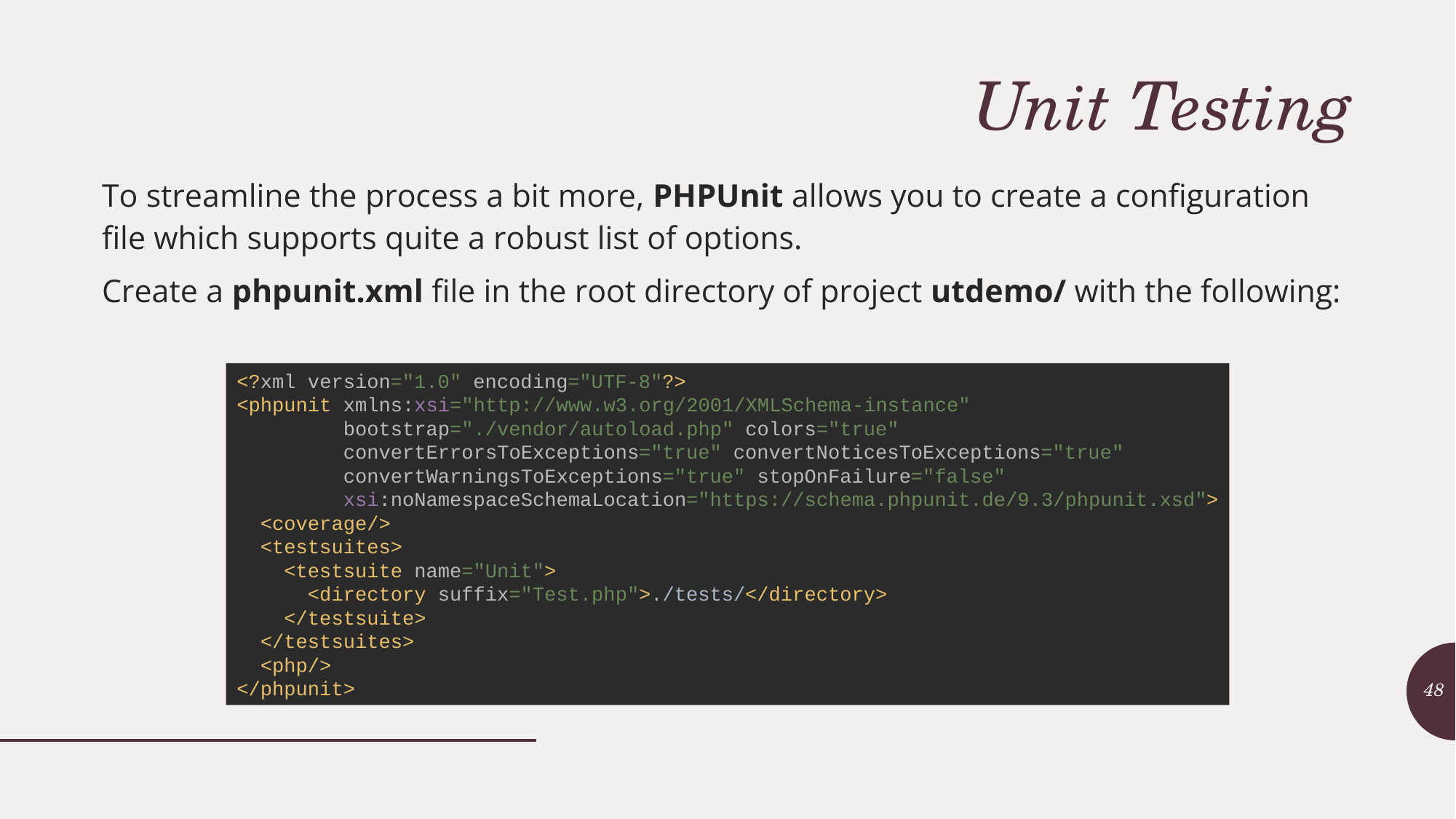

# Unit Testing
To streamline the process a bit more, PHPUnit allows you to create a configuration file which supports quite a robust list of options.
Create a phpunit.xml file in the root directory of project utdemo/ with the following:
<?xml version="1.0" encoding="UTF-8"?>
<phpunit xmlns:xsi="http://www.w3.org/2001/XMLSchema-instance"
         bootstrap="./vendor/autoload.php" colors="true"
         convertErrorsToExceptions="true" convertNoticesToExceptions="true"
         convertWarningsToExceptions="true" stopOnFailure="false"
         xsi:noNamespaceSchemaLocation="https://schema.phpunit.de/9.3/phpunit.xsd">
  <coverage/>
  <testsuites>
    <testsuite name="Unit">
      <directory suffix="Test.php">./tests/</directory>
    </testsuite>
  </testsuites>
  <php/>
</phpunit>
48